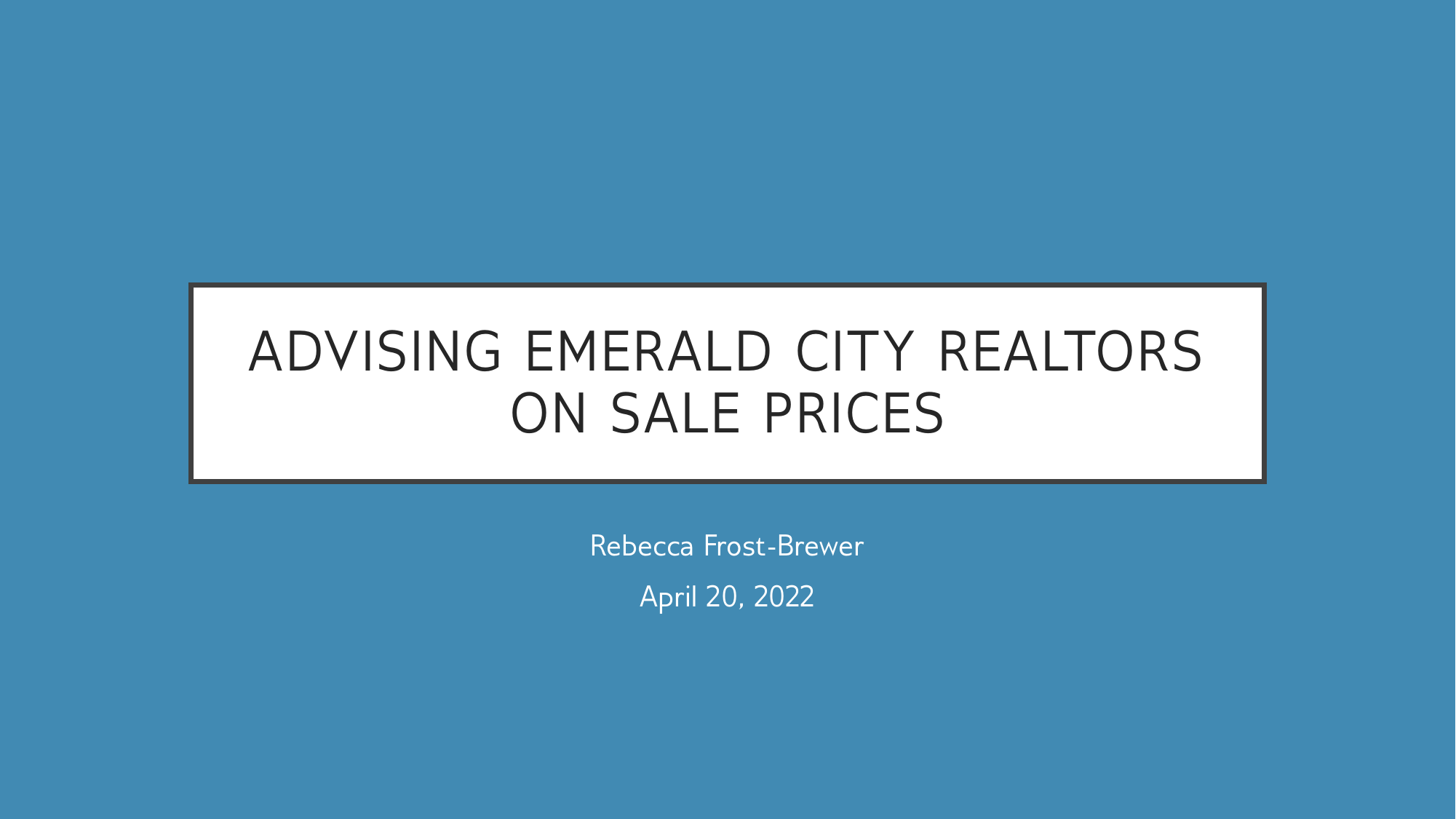

# Advising Emerald City Realtors on Sale Prices
Rebecca Frost-Brewer
April 20, 2022